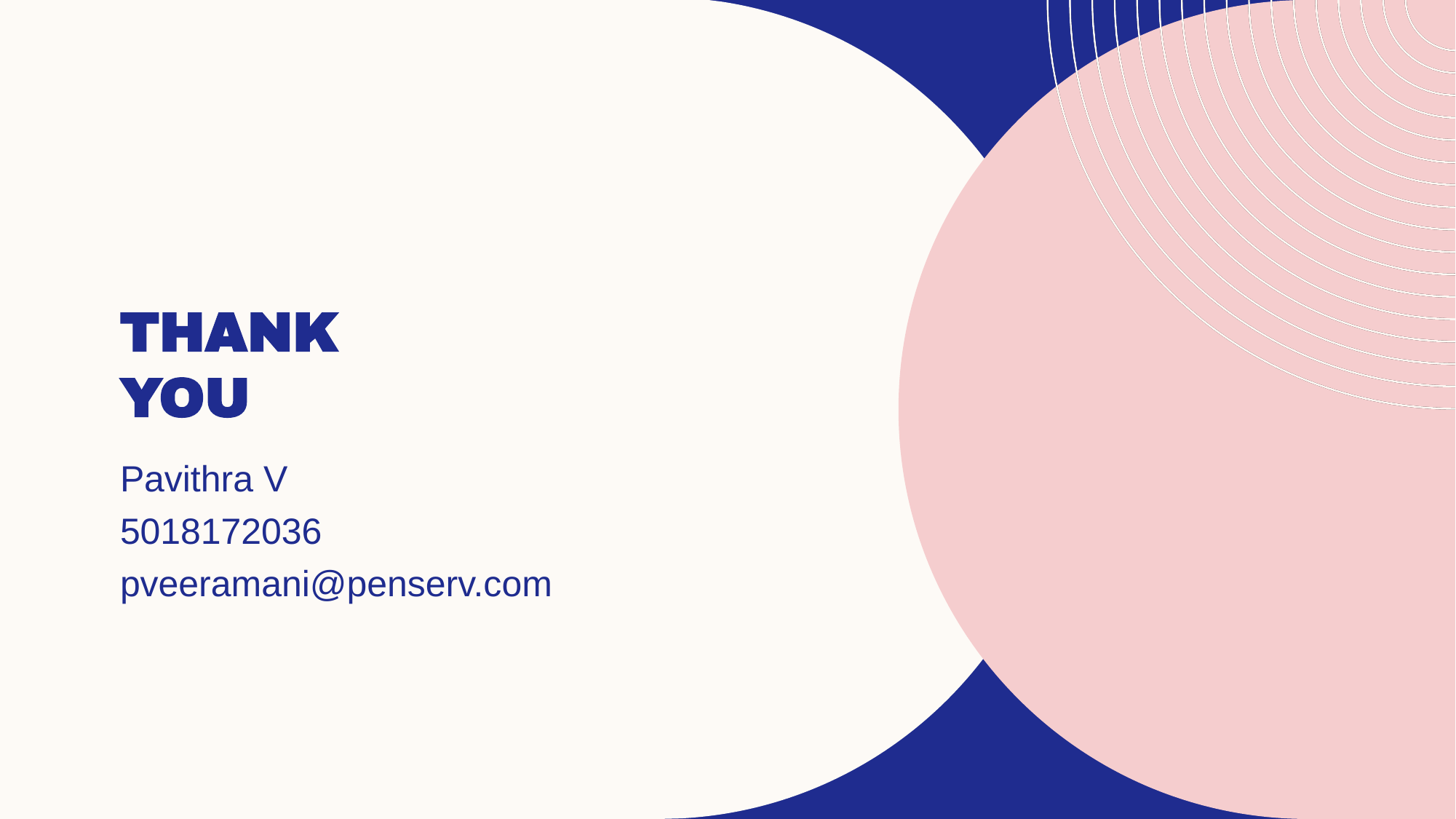

# Thank you
Pavithra V
5018172036
pveeramani@penserv.com